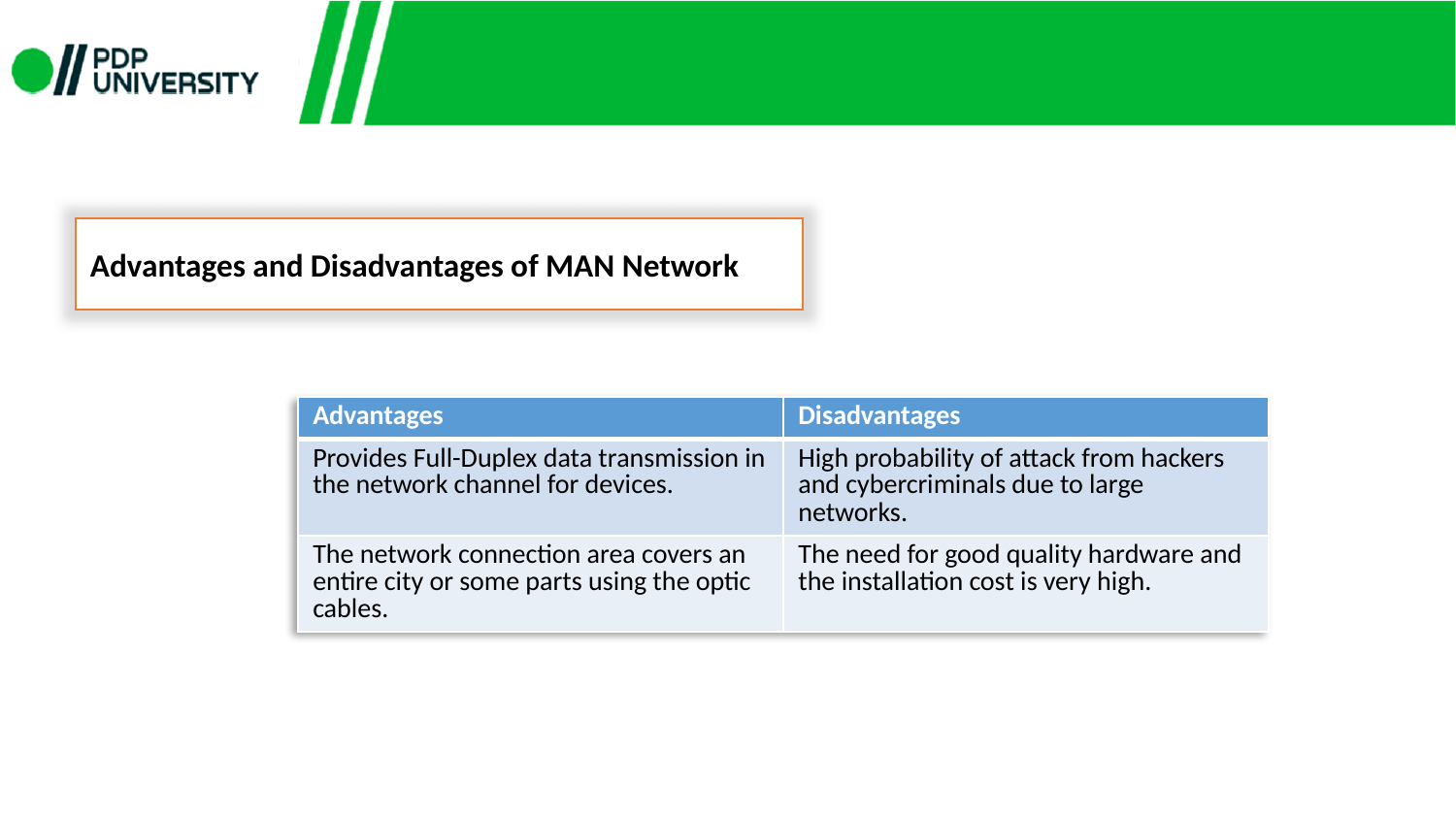

Advantages and Disadvantages of MAN Network
| Advantages | Disadvantages |
| --- | --- |
| Provides Full-Duplex data transmission in the network channel for devices. | High probability of attack from hackers and cybercriminals due to large networks. |
| The network connection area covers an entire city or some parts using the optic cables. | The need for good quality hardware and the installation cost is very high. |